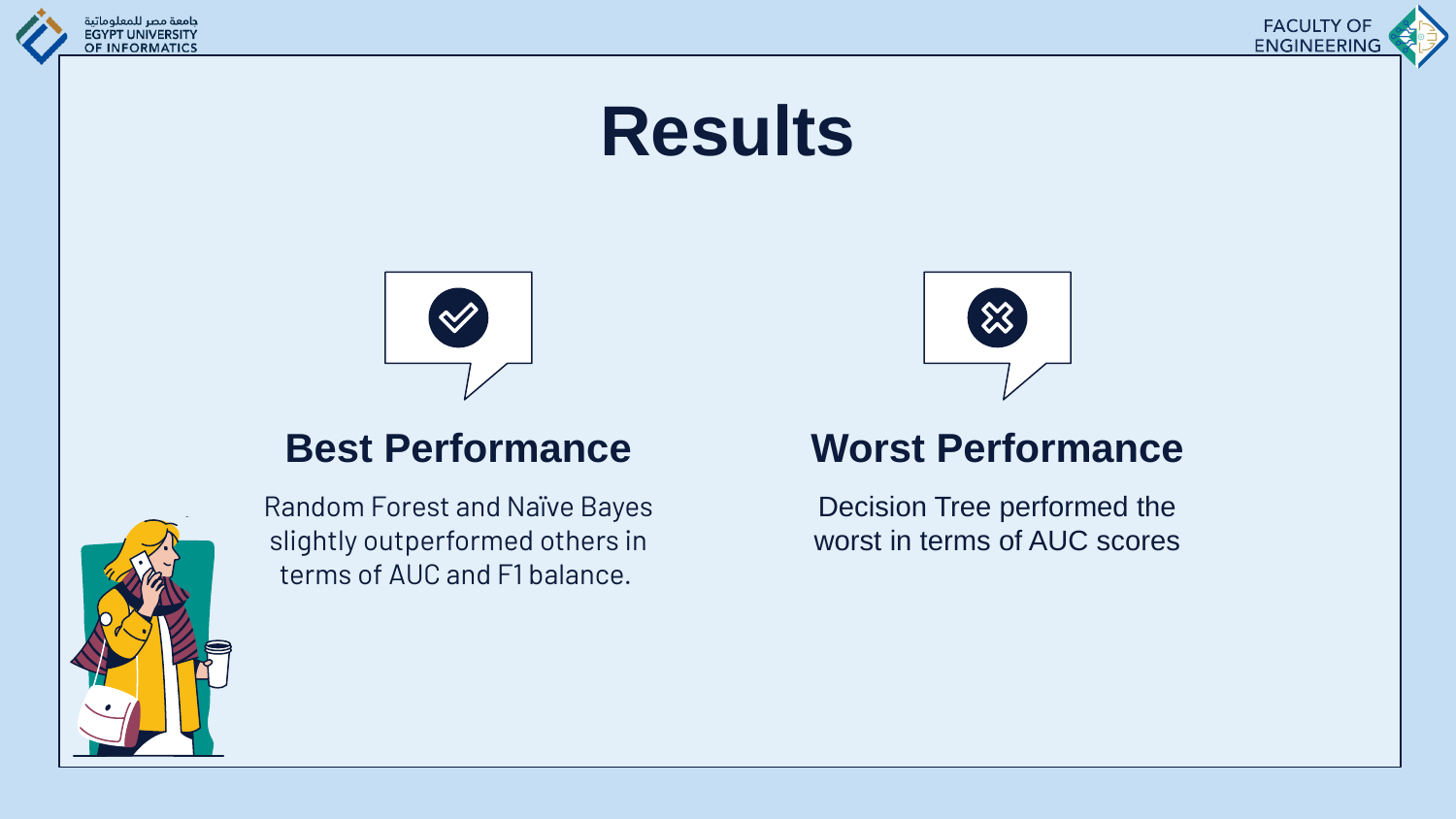

# Results

Best Performance
Worst Performance

Random Forest and Naïve Bayes slightly outperformed others in terms of AUC and F1 balance.
Decision Tree performed the worst in terms of AUC scores